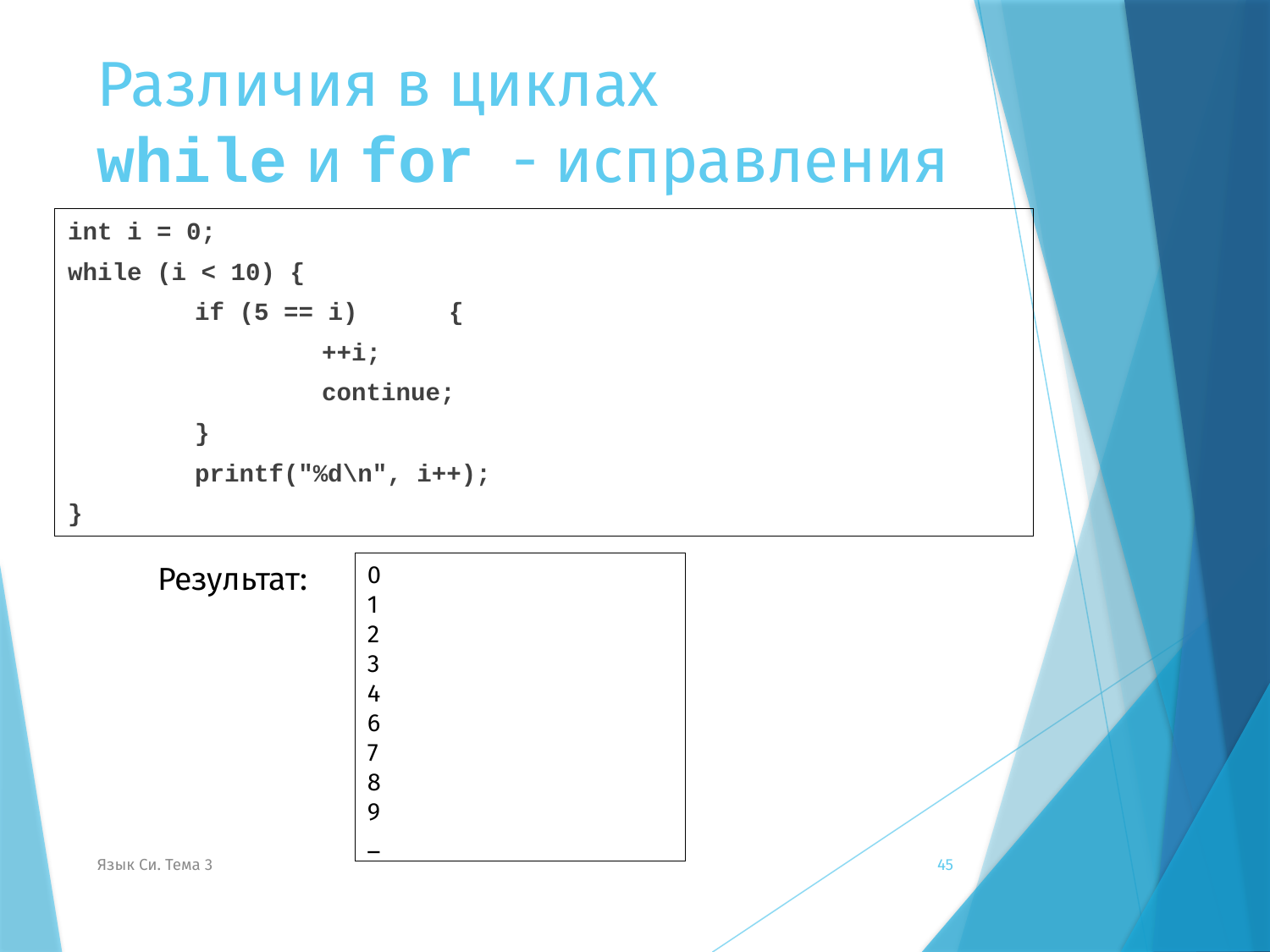

# Различия в циклах while и for - исправления
int i = 0;
while (i < 10) {
	if (5 == i) 	{
		++i;
		continue;
	}
	printf("%d\n", i++);
}
Результат:
0
1
2
3
4
6
7
8
9
_
Язык Си. Тема 3
45